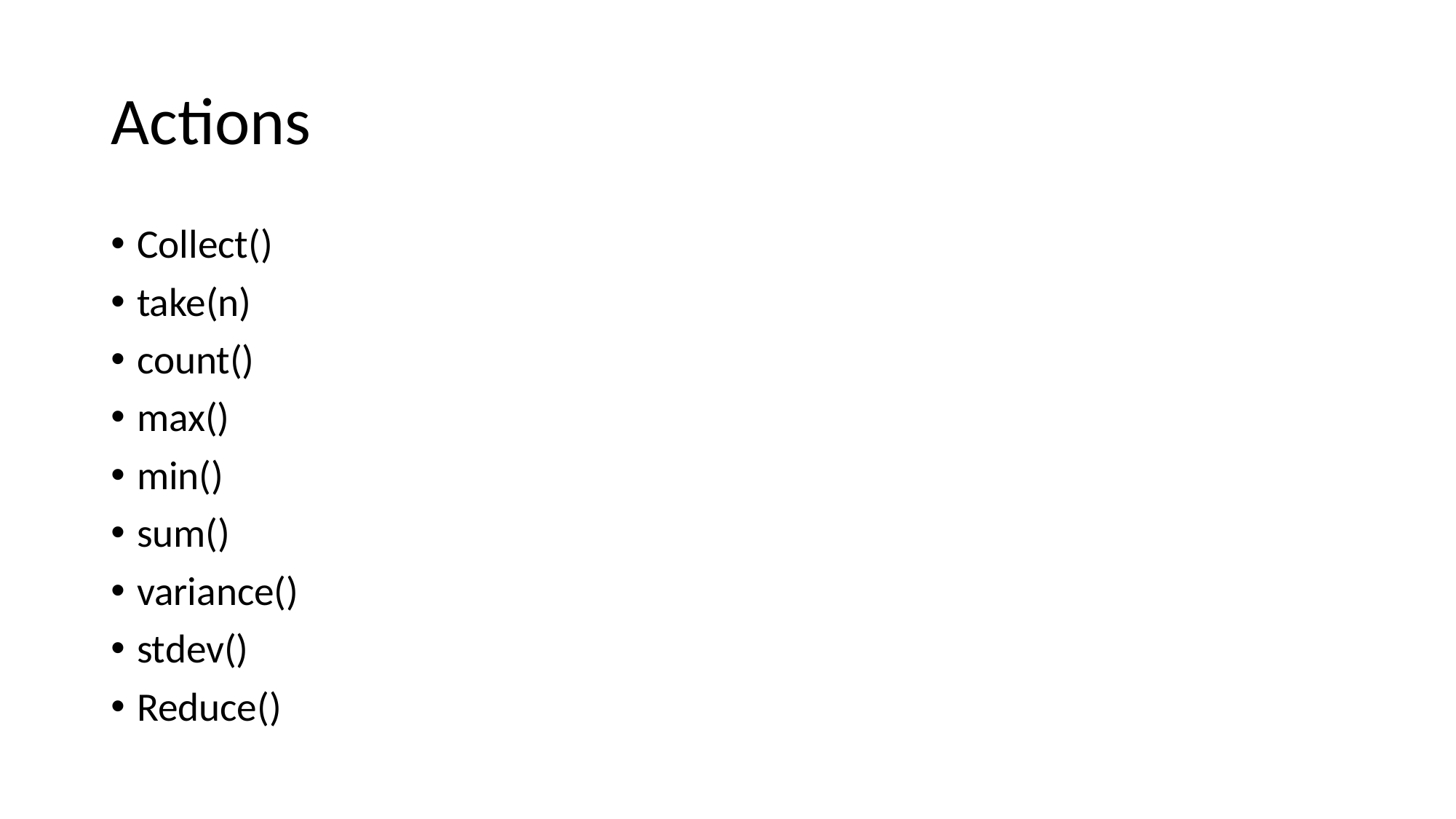

# Actions
Collect()
take(n)
count()
max()
min()
sum()
variance()
stdev()
Reduce()